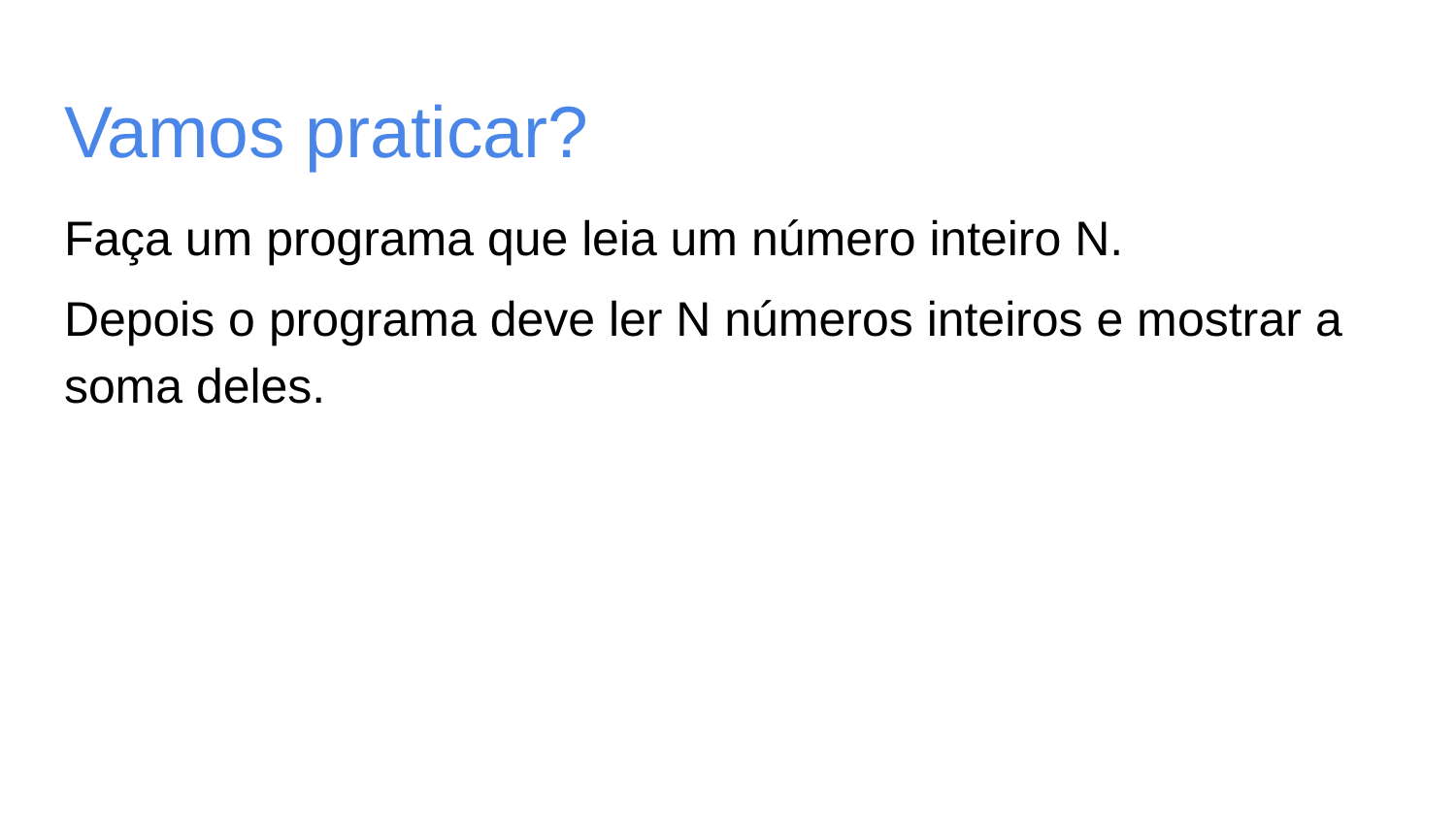

# Vamos praticar?
Faça um programa que leia um número inteiro N.
Depois o programa deve ler N números inteiros e mostrar a soma deles.